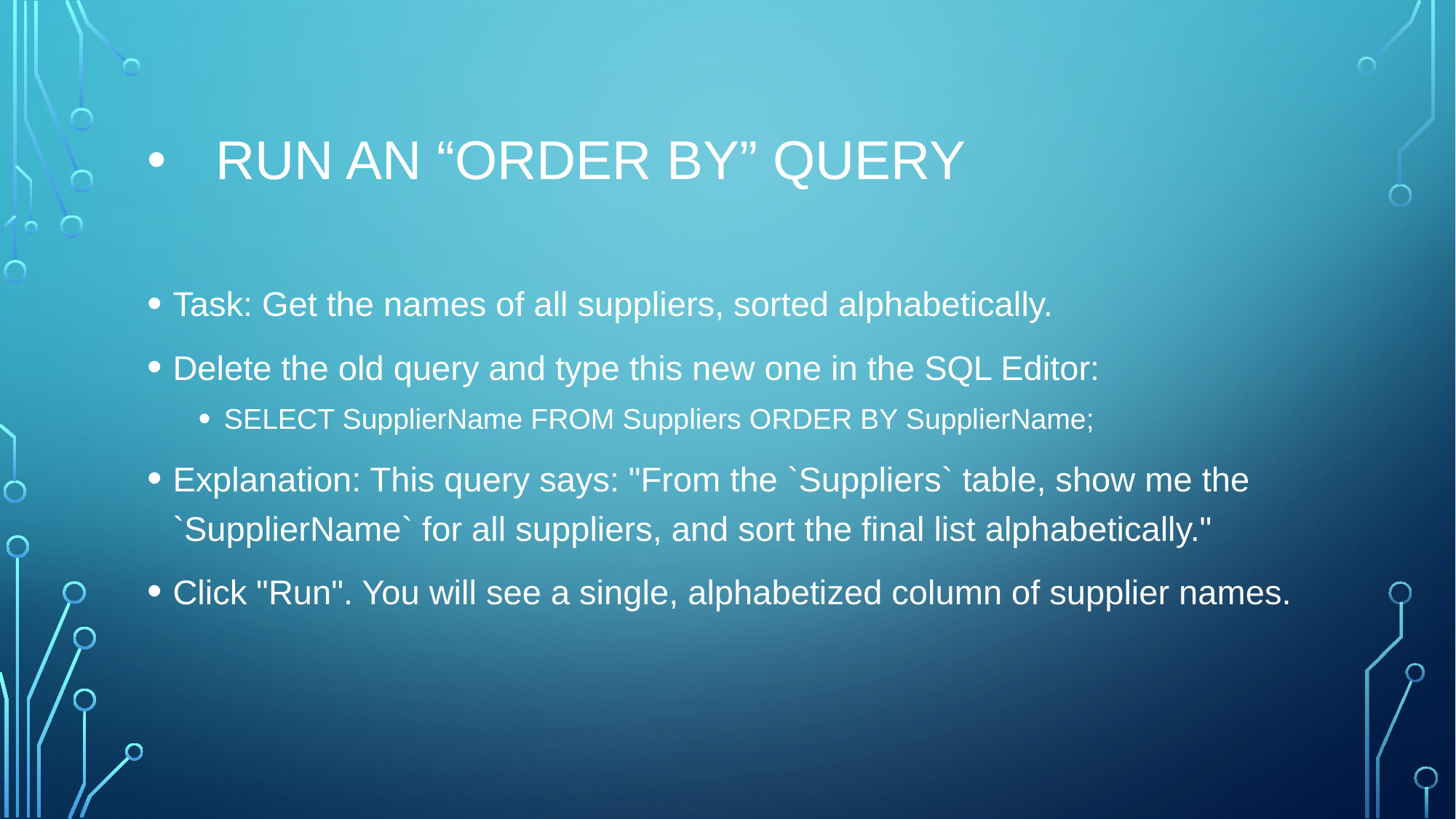

# RUN AN “ORDER BY” QUERY
Task: Get the names of all suppliers, sorted alphabetically.
Delete the old query and type this new one in the SQL Editor:
SELECT SupplierName FROM Suppliers ORDER BY SupplierName;
Explanation: This query says: "From the `Suppliers` table, show me the `SupplierName` for all suppliers, and sort the final list alphabetically."
Click "Run". You will see a single, alphabetized column of supplier names.